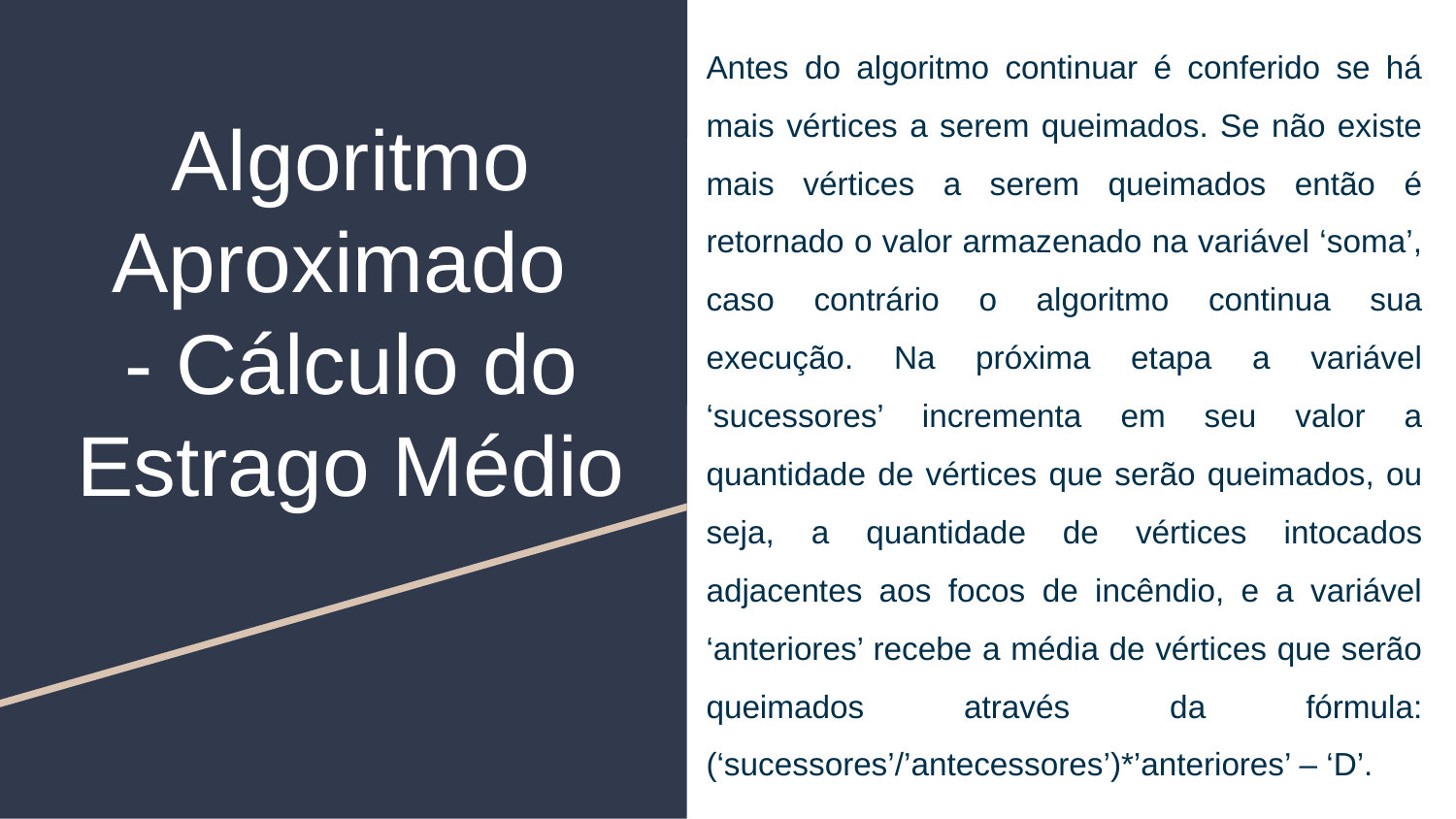

Antes do algoritmo continuar é conferido se há mais vértices a serem queimados. Se não existe mais vértices a serem queimados então é retornado o valor armazenado na variável ‘soma’, caso contrário o algoritmo continua sua execução. Na próxima etapa a variável ‘sucessores’ incrementa em seu valor a quantidade de vértices que serão queimados, ou seja, a quantidade de vértices intocados adjacentes aos focos de incêndio, e a variável ‘anteriores’ recebe a média de vértices que serão queimados através da fórmula: (‘sucessores’/’antecessores’)*’anteriores’ – ‘D’.

# Algoritmo Aproximado
- Cálculo do Estrago Médio